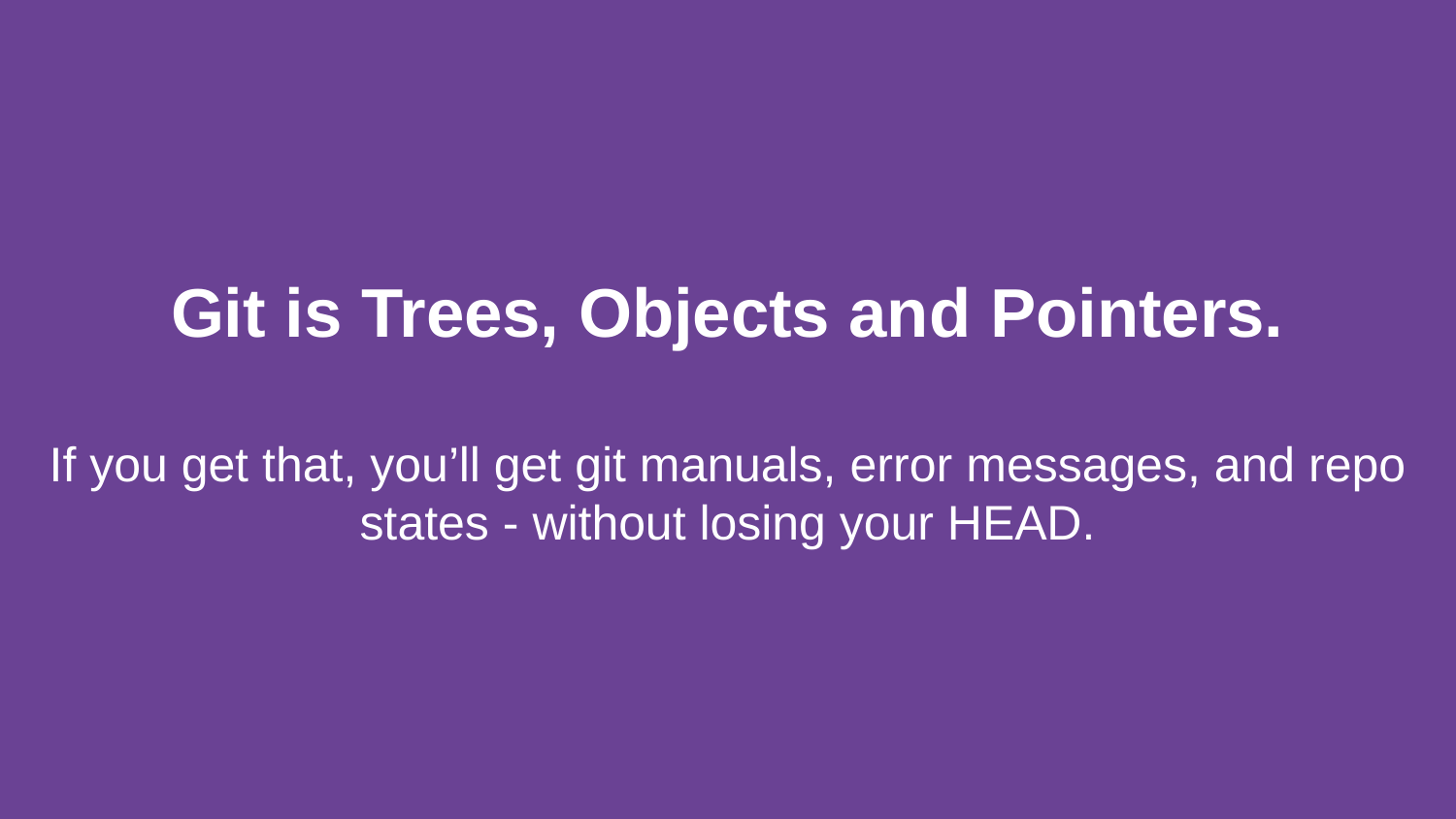

Git is Trees, Objects and Pointers.

If you get that, you’ll get git manuals, error messages, and repo states - without losing your HEAD.